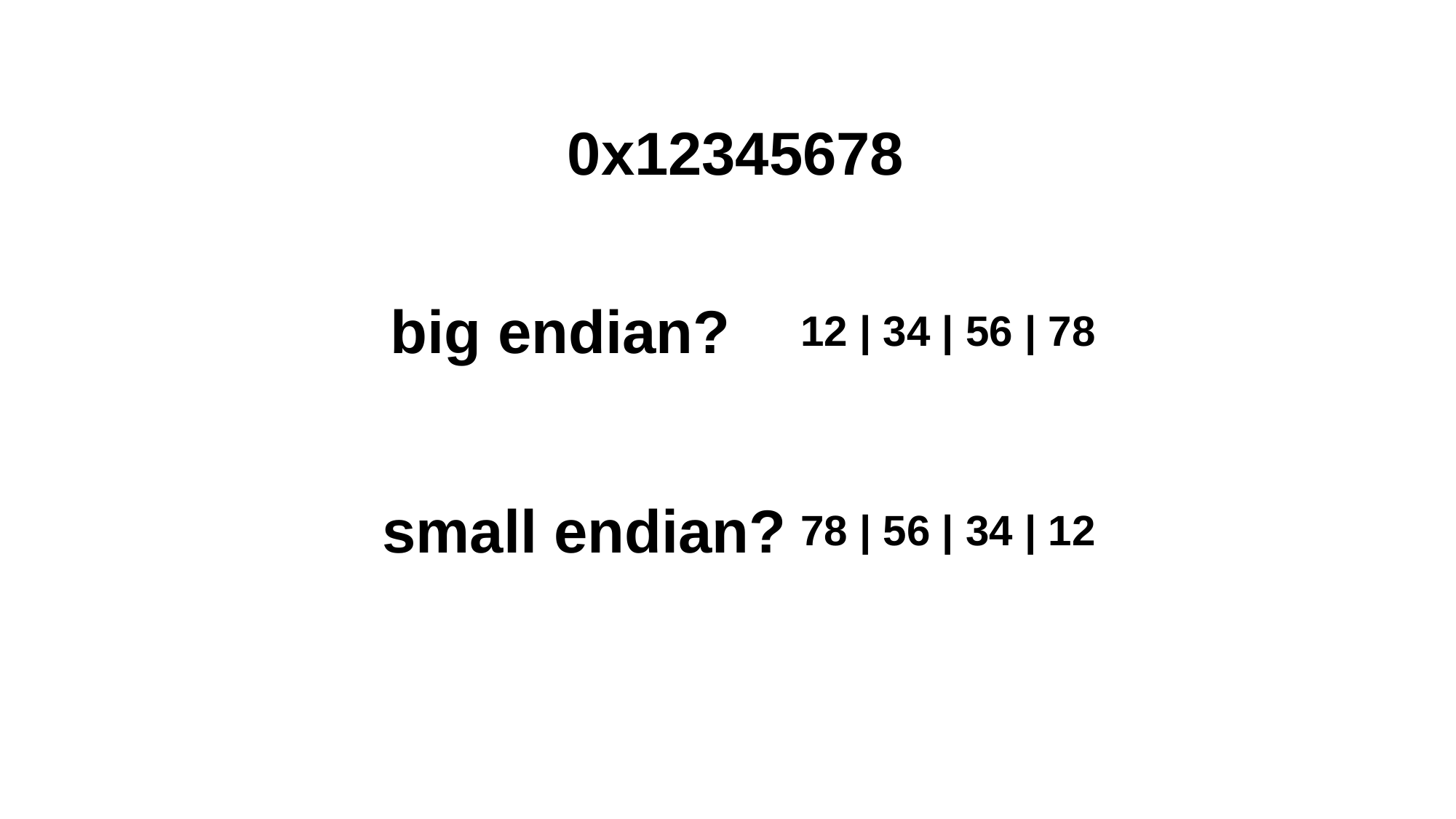

0x12345678
big endian?
12 | 34 | 56 | 78
small endian?
78 | 56 | 34 | 12